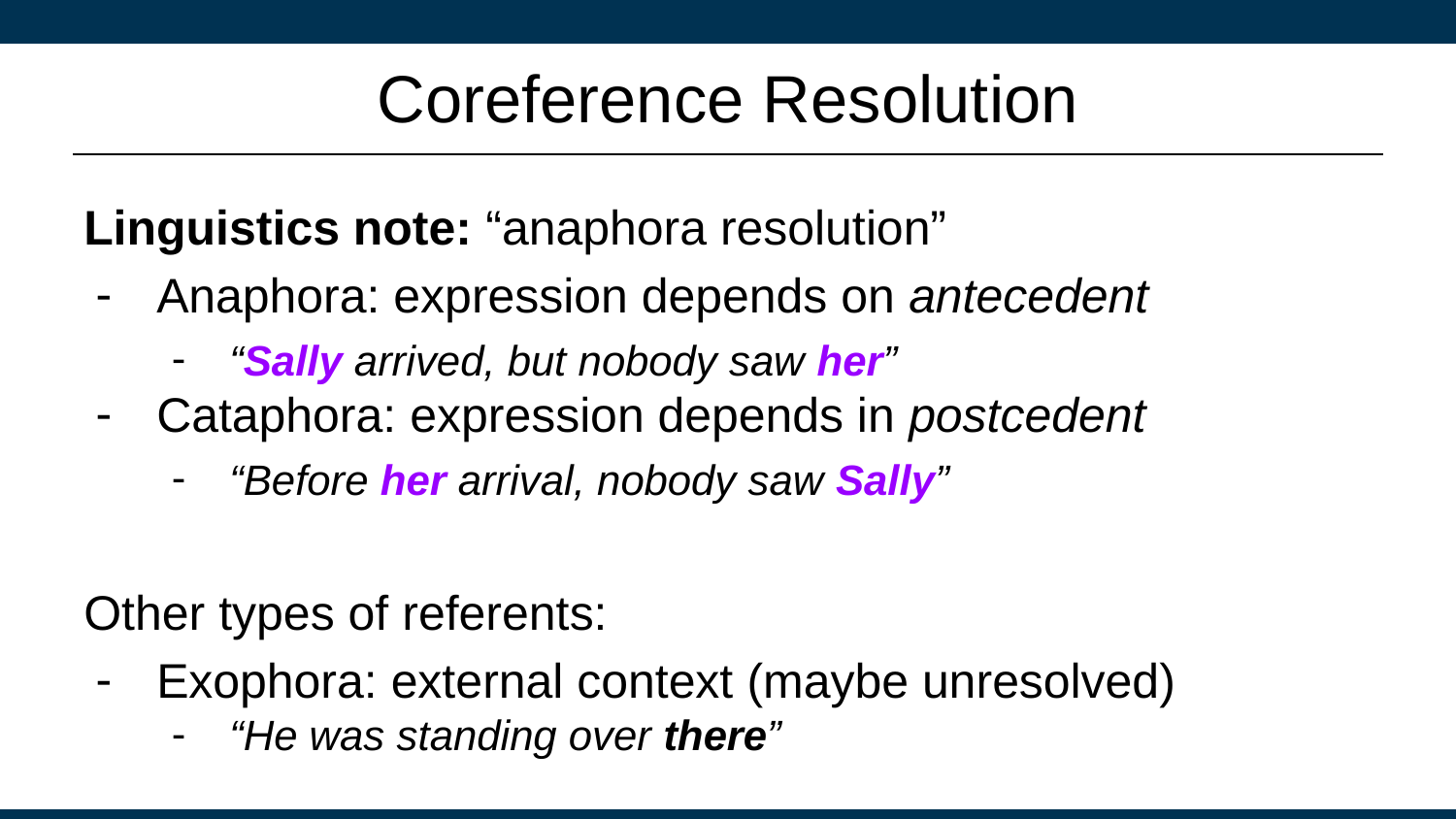

# Coreference Resolution
Linguistics note: “anaphora resolution”
Anaphora: expression depends on antecedent
“Sally arrived, but nobody saw her”
Cataphora: expression depends in postcedent
“Before her arrival, nobody saw Sally”

Other types of referents:
Exophora: external context (maybe unresolved)
“He was standing over there”